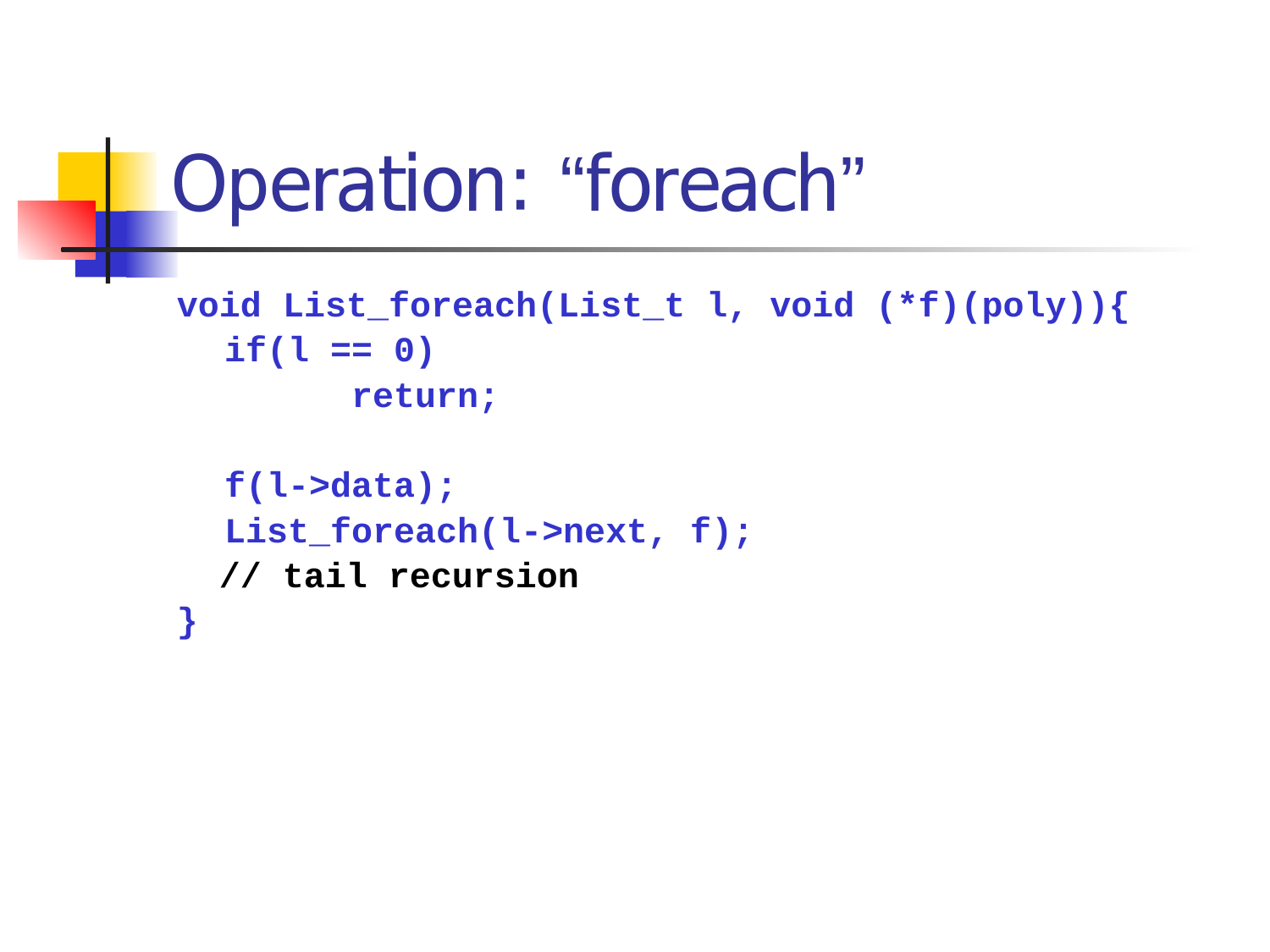

# Operation: “foreach”
void List_foreach(List_t l, void (*f)(poly)){
	if(l == 0)
		return;

	f(l->data);
	List_foreach(l->next, f);
  // tail recursion
}